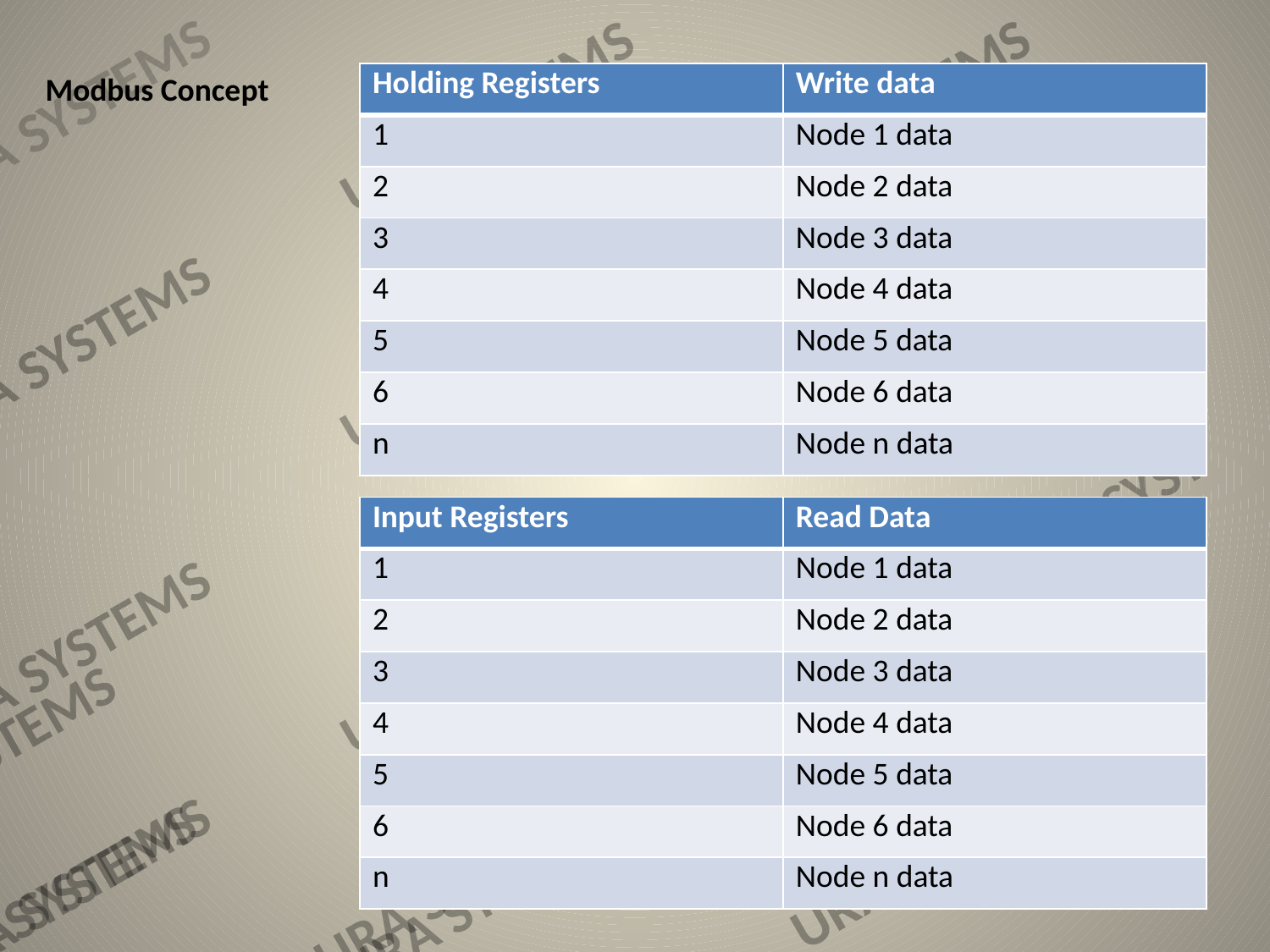

Modbus Concept
| Holding Registers | Write data |
| --- | --- |
| 1 | Node 1 data |
| 2 | Node 2 data |
| 3 | Node 3 data |
| 4 | Node 4 data |
| 5 | Node 5 data |
| 6 | Node 6 data |
| n | Node n data |
| Input Registers | Read Data |
| --- | --- |
| 1 | Node 1 data |
| 2 | Node 2 data |
| 3 | Node 3 data |
| 4 | Node 4 data |
| 5 | Node 5 data |
| 6 | Node 6 data |
| n | Node n data |